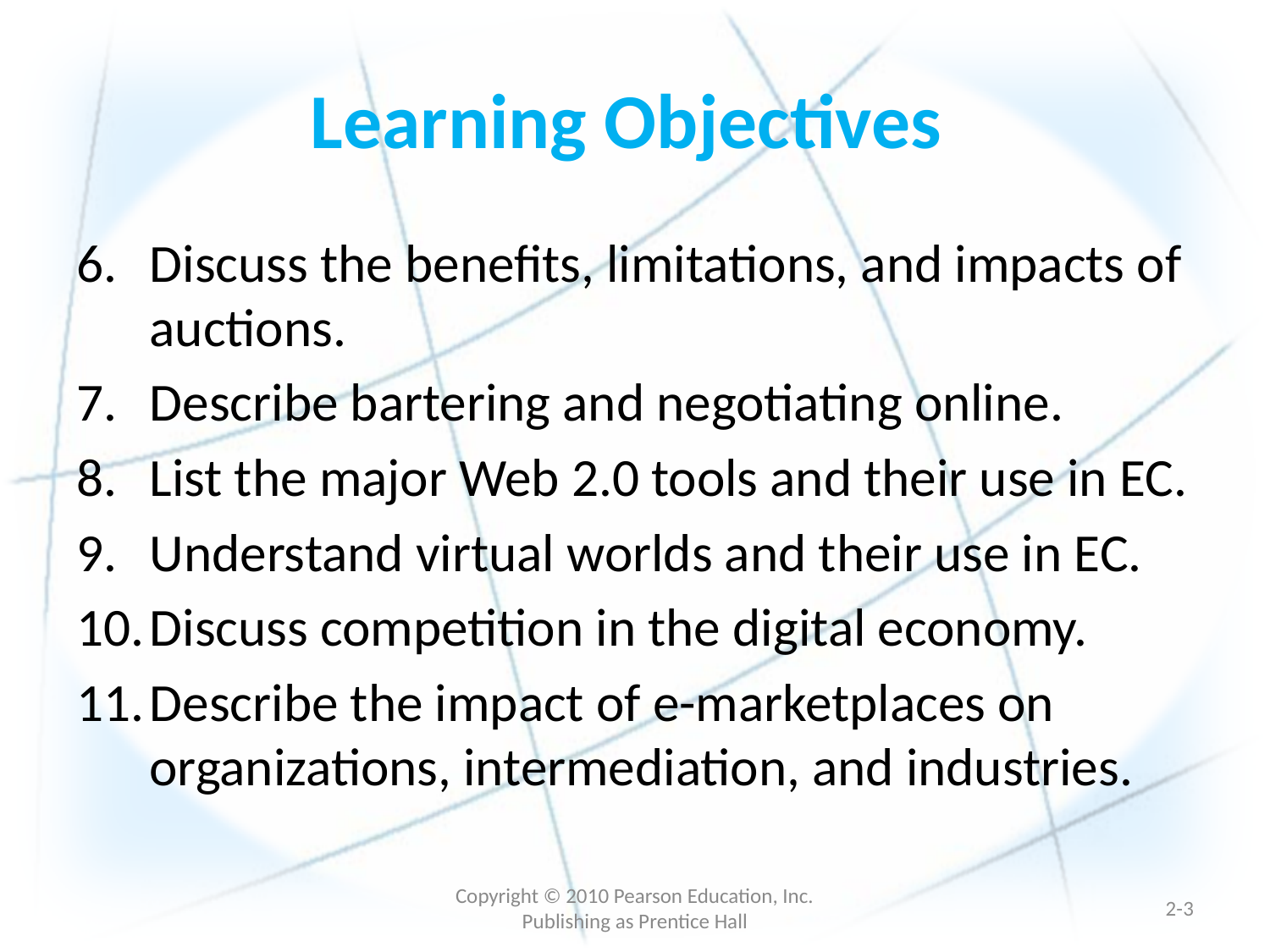

# Learning Objectives
Discuss the benefits, limitations, and impacts of auctions.
Describe bartering and negotiating online.
List the major Web 2.0 tools and their use in EC.
Understand virtual worlds and their use in EC.
Discuss competition in the digital economy.
Describe the impact of e-marketplaces on organizations, intermediation, and industries.
Copyright © 2010 Pearson Education, Inc. Publishing as Prentice Hall
2-3